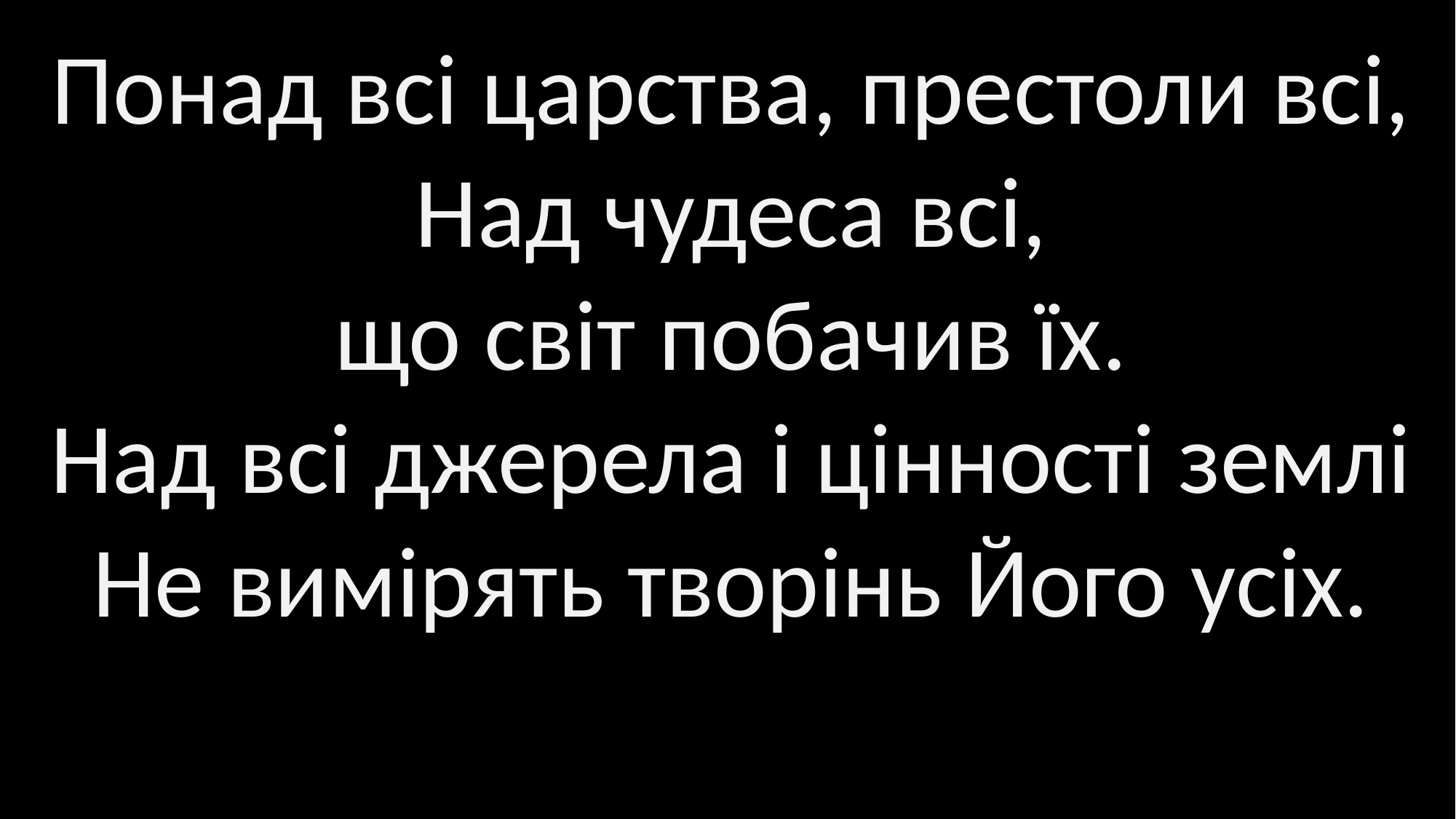

Понад всі царства, престоли всі,
Над чудеса всі,
що світ побачив їх.
Над всі джерела і цінності землі
Не вимірять творінь Його усіх.